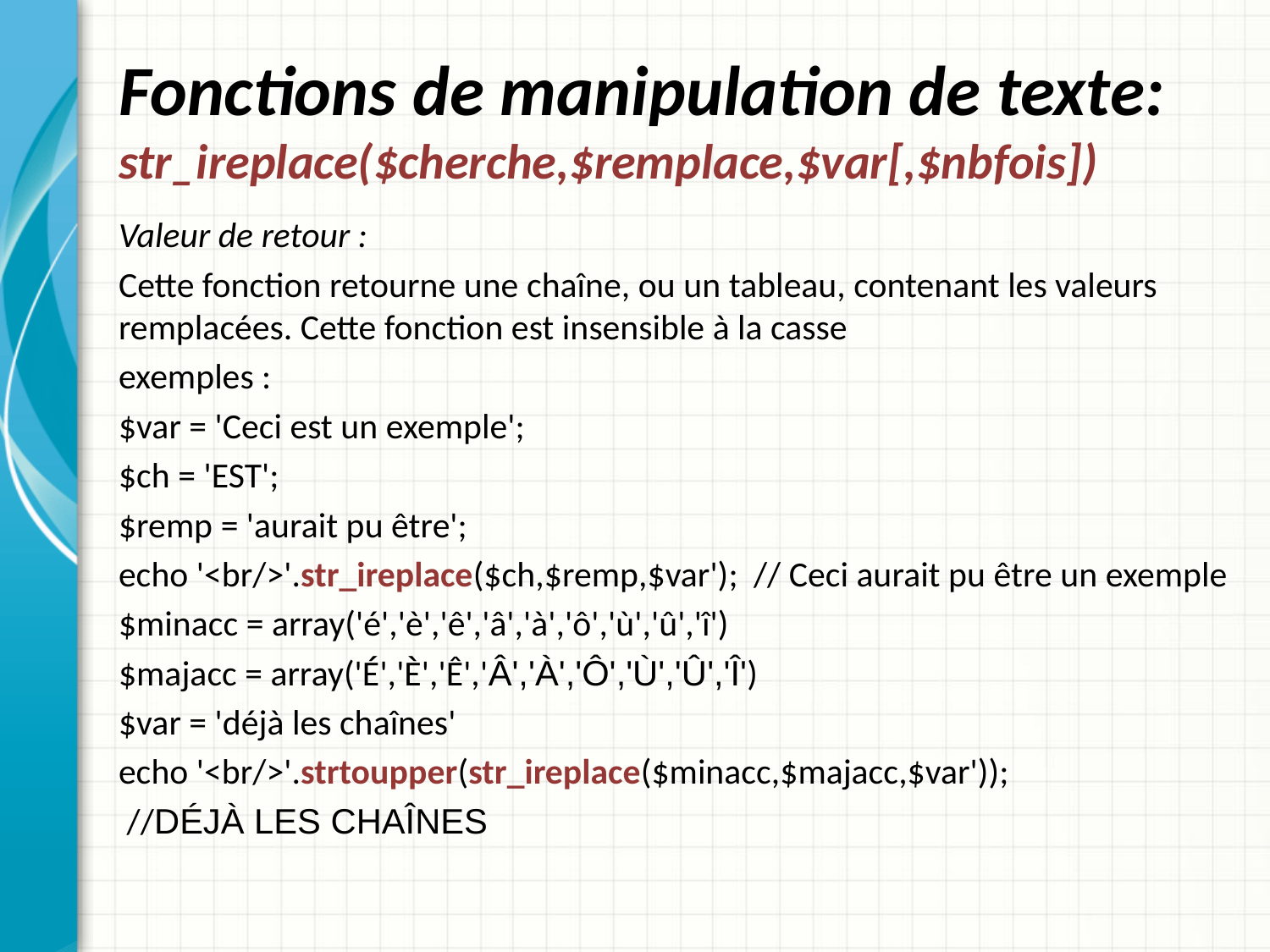

# Fonctions de manipulation de texte: str_ireplace($cherche,$remplace,$var[,$nbfois])
Valeur de retour :
Cette fonction retourne une chaîne, ou un tableau, contenant les valeurs remplacées. Cette fonction est insensible à la casse
exemples :
$var = 'Ceci est un exemple';
$ch = 'EST';
$remp = 'aurait pu être';
echo '<br/>'.str_ireplace($ch,$remp,$var');	// Ceci aurait pu être un exemple
$minacc = array('é','è','ê','â','à','ô','ù','û','î')
$majacc = array('É','È','Ê','Â','À','Ô','Ù','Û','Î')
$var = 'déjà les chaînes'
echo '<br/>'.strtoupper(str_ireplace($minacc,$majacc,$var'));
 //DÉJÀ LES CHAÎNES